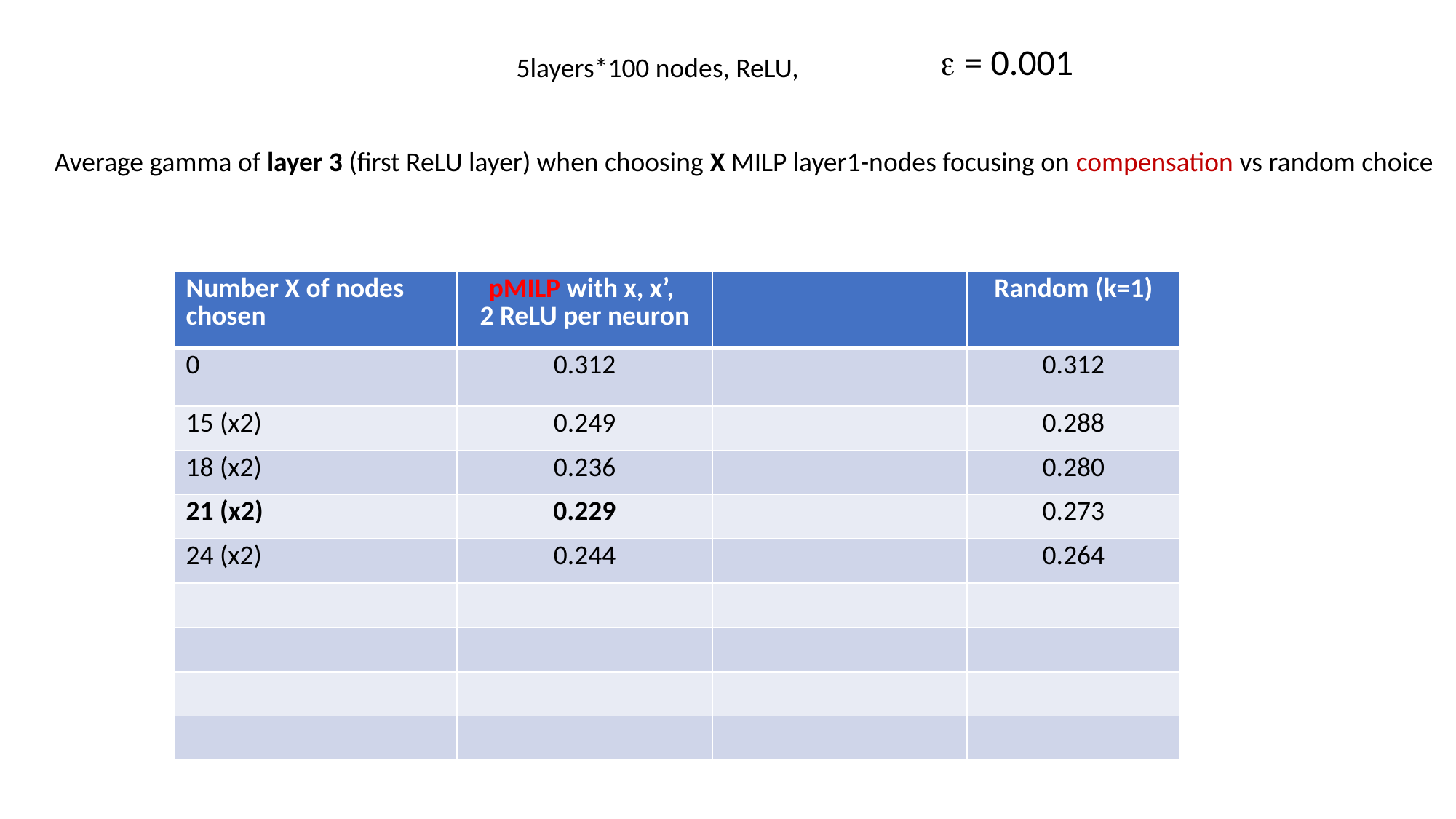

ε = 0.001
5layers*100 nodes, ReLU,
Average gamma of layer 3 (first ReLU layer) when choosing X MILP layer1-nodes focusing on compensation vs random choice
| Number X of nodes chosen | pMILP with x, x’, 2 ReLU per neuron |  | Random (k=1) |
| --- | --- | --- | --- |
| 0 | 0.312 |  | 0.312 |
| 15 (x2) | 0.249 |  | 0.288 |
| 18 (x2) | 0.236 |  | 0.280 |
| 21 (x2) | 0.229 |  | 0.273 |
| 24 (x2) | 0.244 |  | 0.264 |
|  |  |  |  |
|  |  |  |  |
|  |  |  |  |
|  |  |  |  |